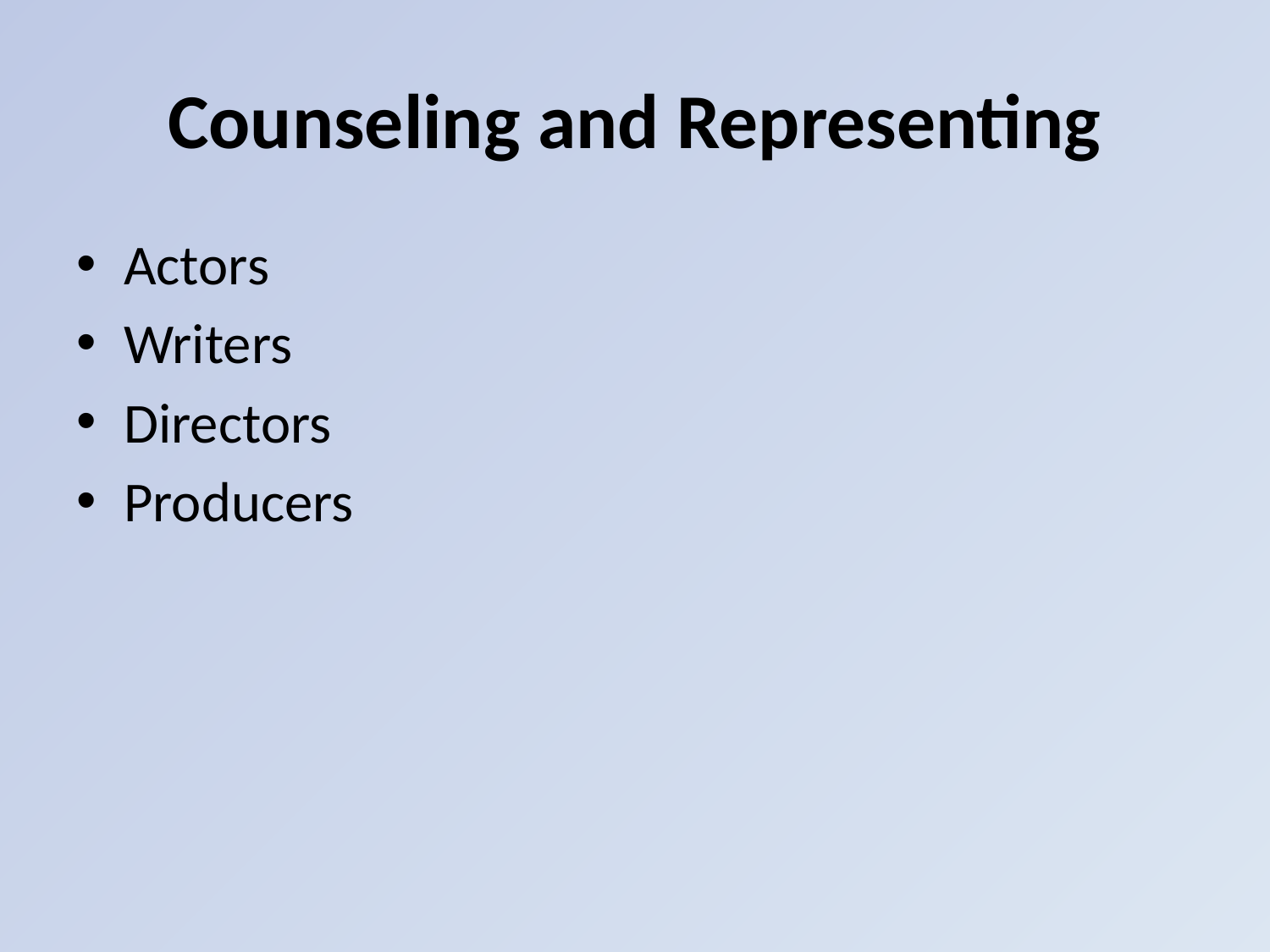

# Counseling and Representing
Actors
Writers
Directors
Producers